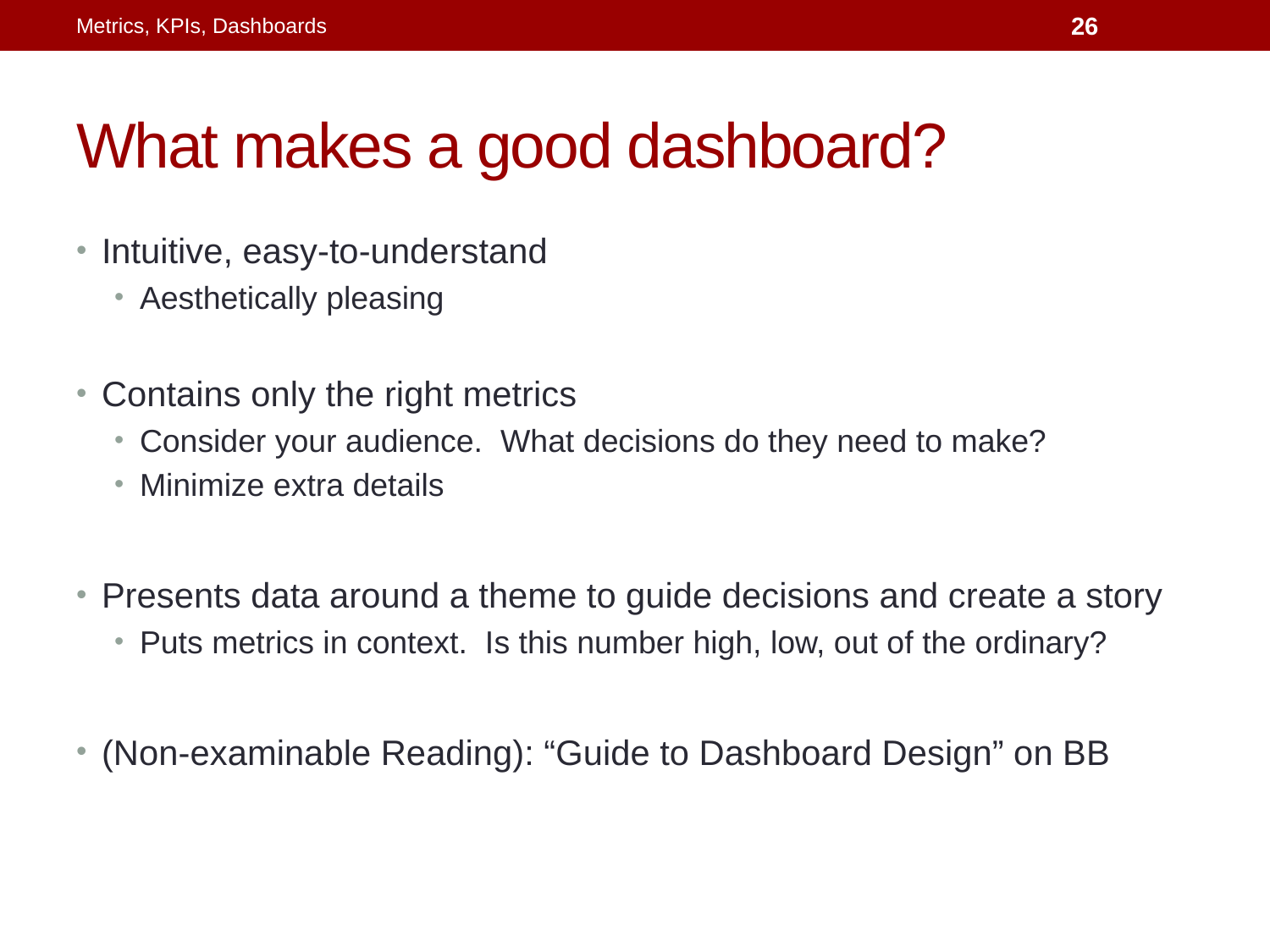

Metrics, KPIs, Dashboards
26
# What makes a good dashboard?
Intuitive, easy-to-understand
Aesthetically pleasing

Contains only the right metrics
Consider your audience.  What decisions do they need to make?
Minimize extra details

Presents data around a theme to guide decisions and create a story
Puts metrics in context.  Is this number high, low, out of the ordinary?

(Non-examinable Reading): “Guide to Dashboard Design” on BB